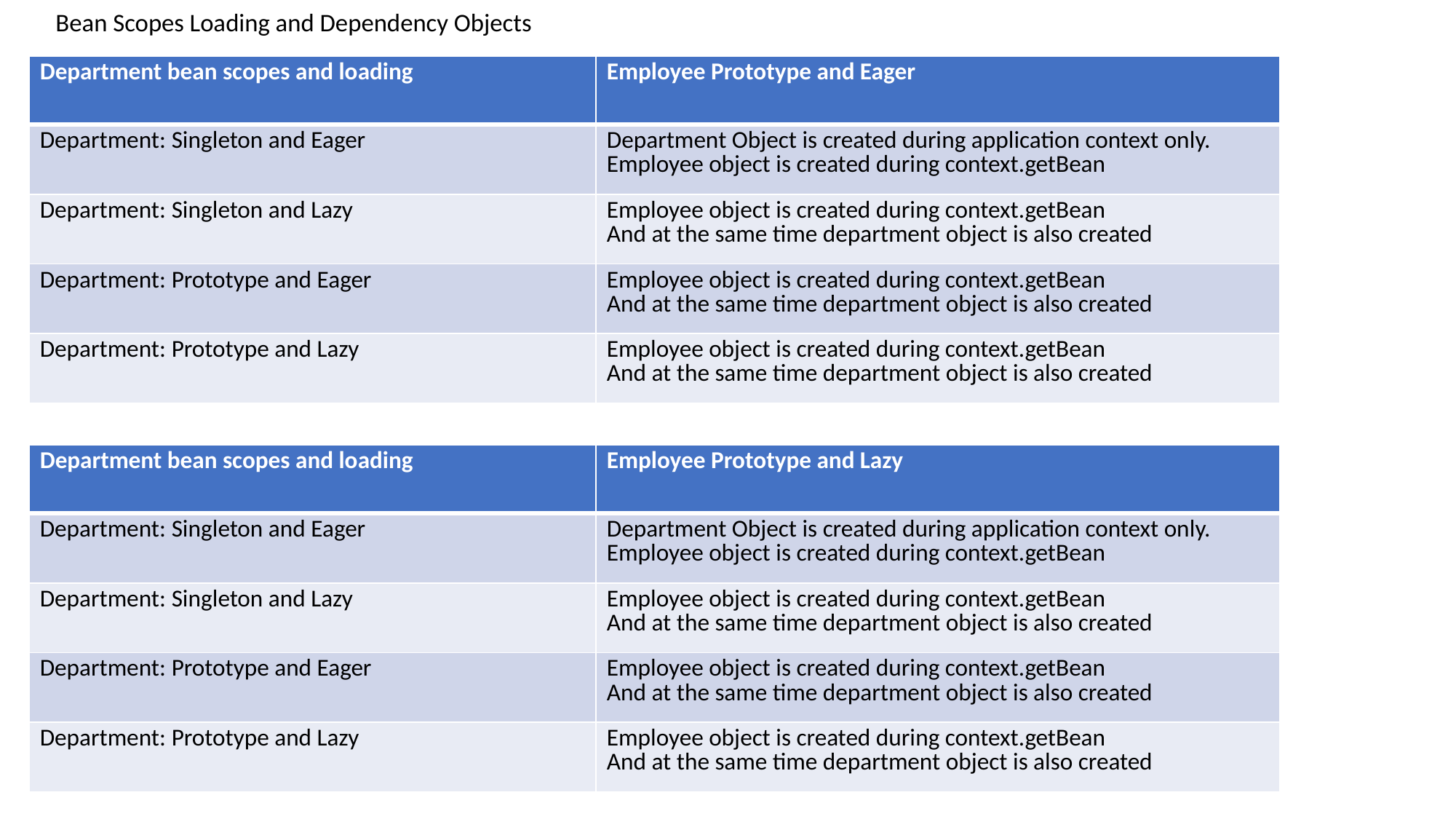

# Bean Scopes Loading and Dependency Objects
| Department bean scopes and loading | Employee Prototype and Eager |
| --- | --- |
| Department: Singleton and Eager | Department Object is created during application context only. Employee object is created during context.getBean |
| Department: Singleton and Lazy | Employee object is created during context.getBean And at the same time department object is also created |
| Department: Prototype and Eager | Employee object is created during context.getBean And at the same time department object is also created |
| Department: Prototype and Lazy | Employee object is created during context.getBean And at the same time department object is also created |
| Department bean scopes and loading | Employee Prototype and Lazy |
| --- | --- |
| Department: Singleton and Eager | Department Object is created during application context only. Employee object is created during context.getBean |
| Department: Singleton and Lazy | Employee object is created during context.getBean And at the same time department object is also created |
| Department: Prototype and Eager | Employee object is created during context.getBean And at the same time department object is also created |
| Department: Prototype and Lazy | Employee object is created during context.getBean And at the same time department object is also created |